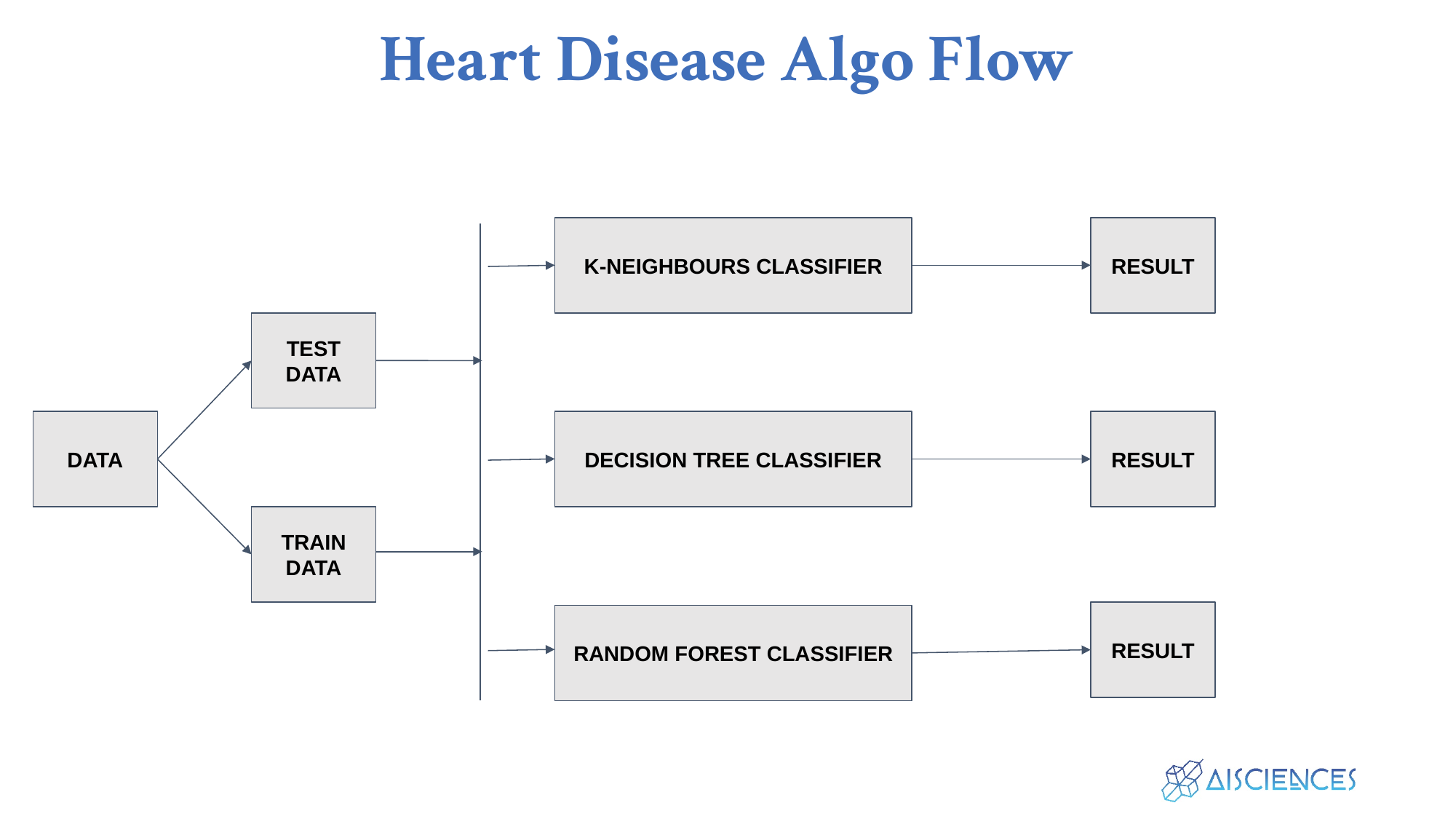

# Heart Disease Algo Flow
K-NEIGHBOURS CLASSIFIER
RESULT
TEST DATA
DATA
DECISION TREE CLASSIFIER
RESULT
TRAIN DATA
RESULT
RANDOM FOREST CLASSIFIER